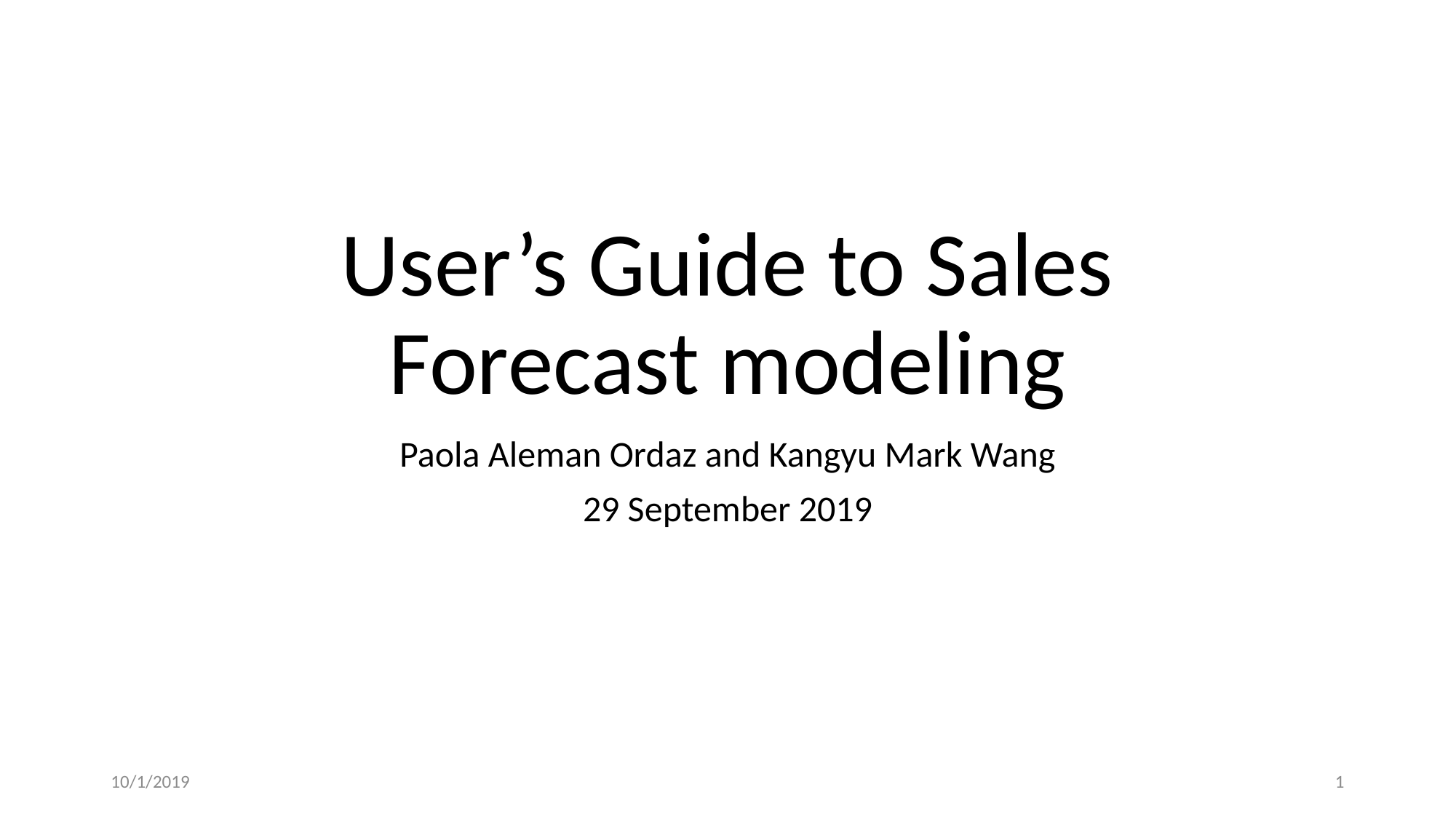

# User’s Guide to Sales Forecast modeling
Paola Aleman Ordaz and Kangyu Mark Wang
29 September 2019
10/1/2019
1